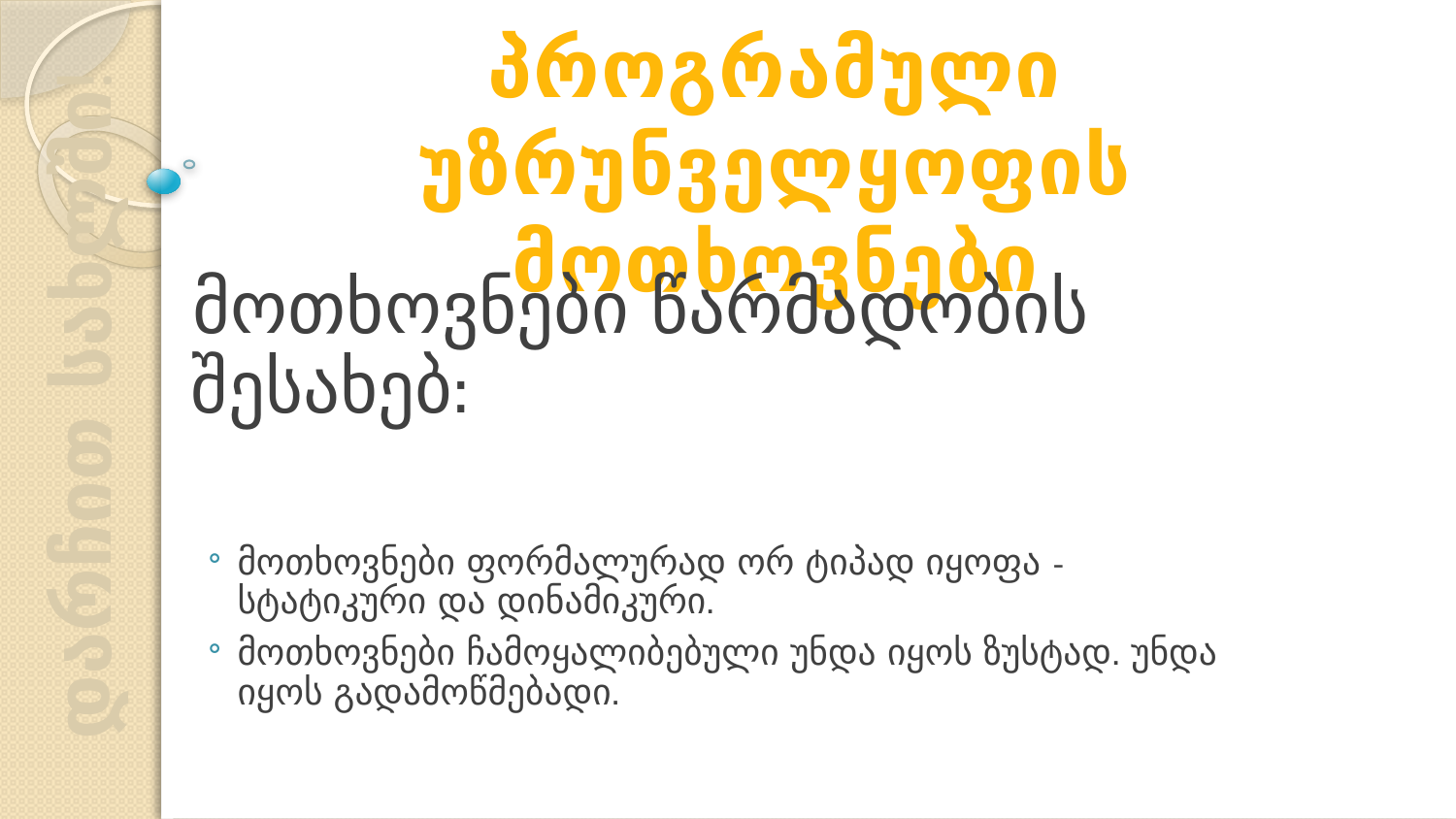

პროგრამული უზრუნველყოფის მოთხოვნები
მოთხოვნები წარმადობის შესახებ:

მოთხოვნები ფორმალურად ორ ტიპად იყოფა - სტატიკური და დინამიკური.
მოთხოვნები ჩამოყალიბებული უნდა იყოს ზუსტად. უნდა იყოს გადამოწმებადი.

დარჩით სახლში!